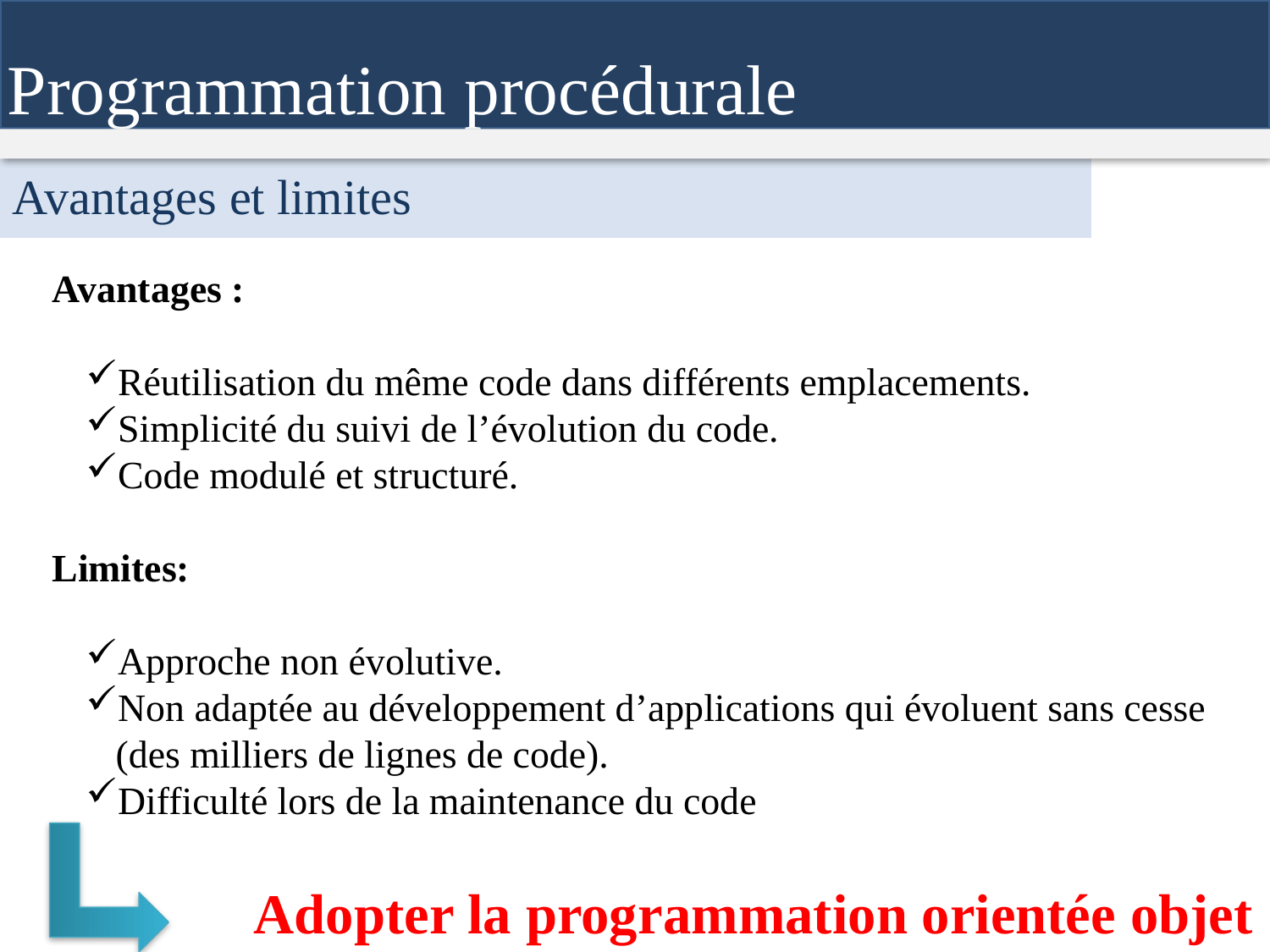

Programmation procédurale

Avantages et limites
Avantages :

Réutilisation du même code dans différents emplacements.
Simplicité du suivi de l’évolution du code.
Code modulé et structuré.

Limites:

Approche non évolutive.
Non adaptée au développement d’applications qui évoluent sans cesse (des milliers de lignes de code).
Difficulté lors de la maintenance du code

Adopter la programmation orientée objet